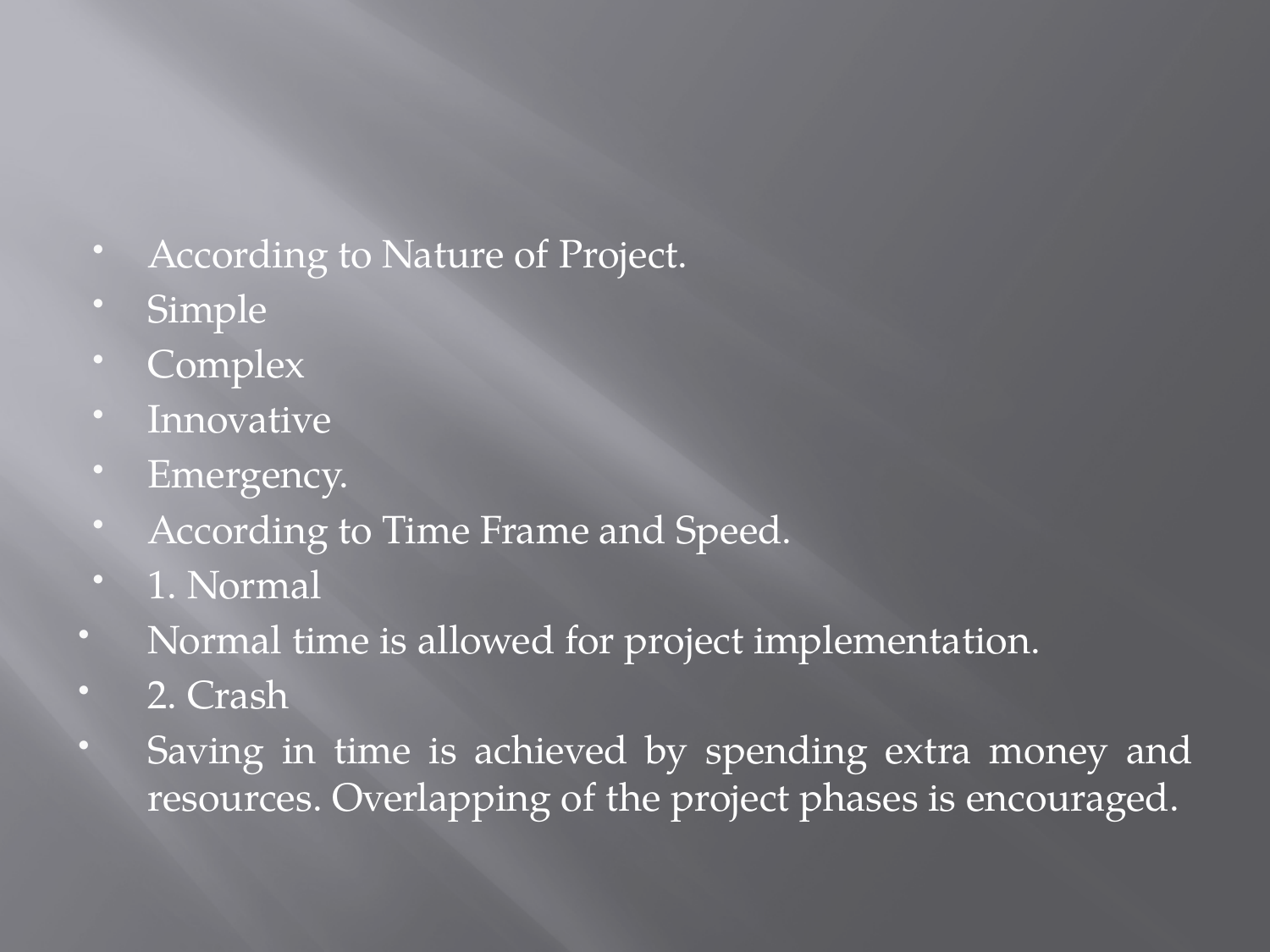

#
According to Nature of Project.
Simple
Complex
Innovative
Emergency.
According to Time Frame and Speed.
1. Normal
Normal time is allowed for project implementation.
2. Crash
Saving in time is achieved by spending extra money and resources. Overlapping of the project phases is encouraged.